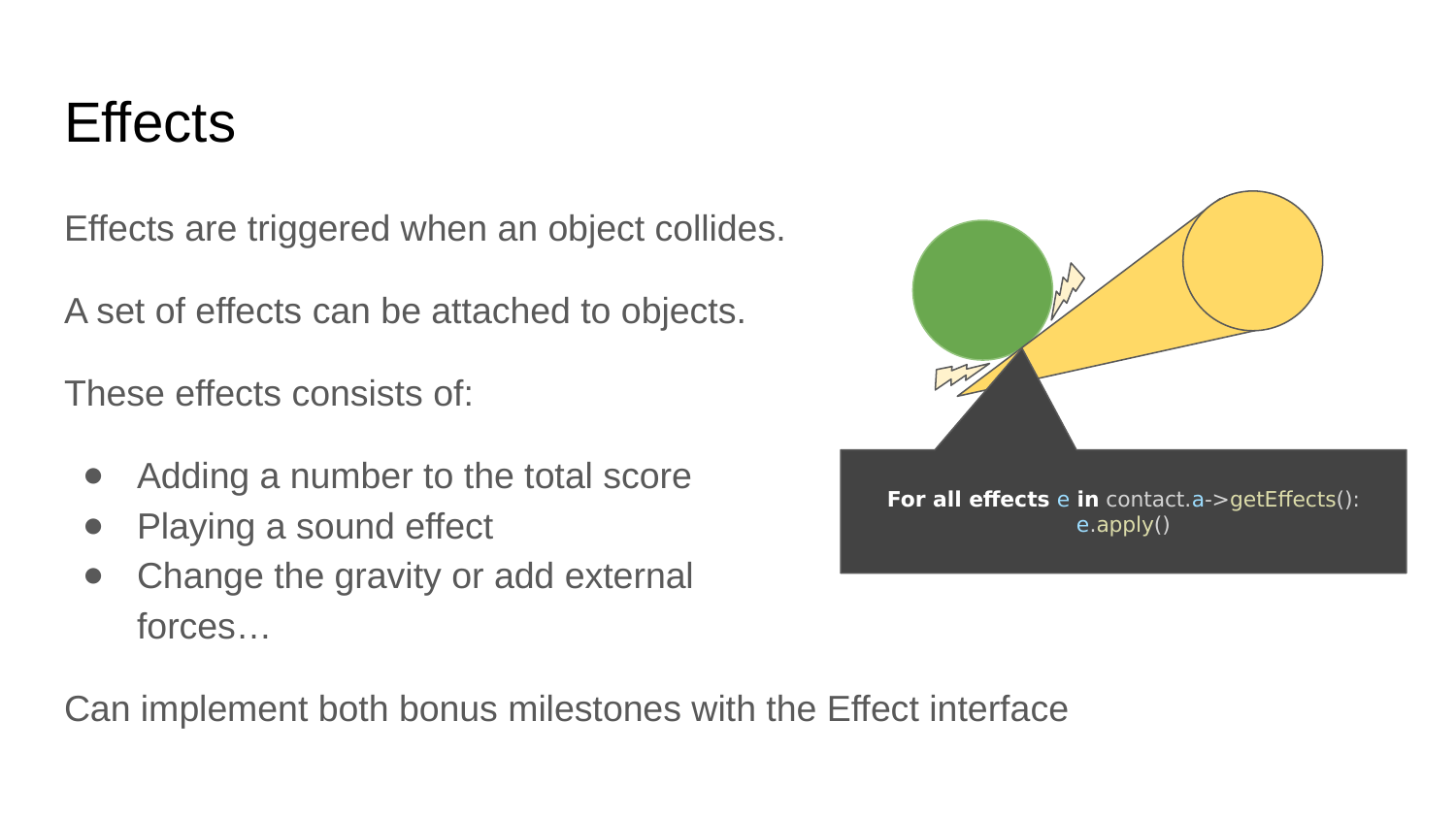

# Effects

Effects are triggered when an object collides.
A set of effects can be attached to objects.
These effects consists of:
Adding a number to the total score
Playing a sound effect
Change the gravity or add external
forces…
Can implement both bonus milestones with the Effect interface

For all effects e in contact.a->getEffects():
e.apply()